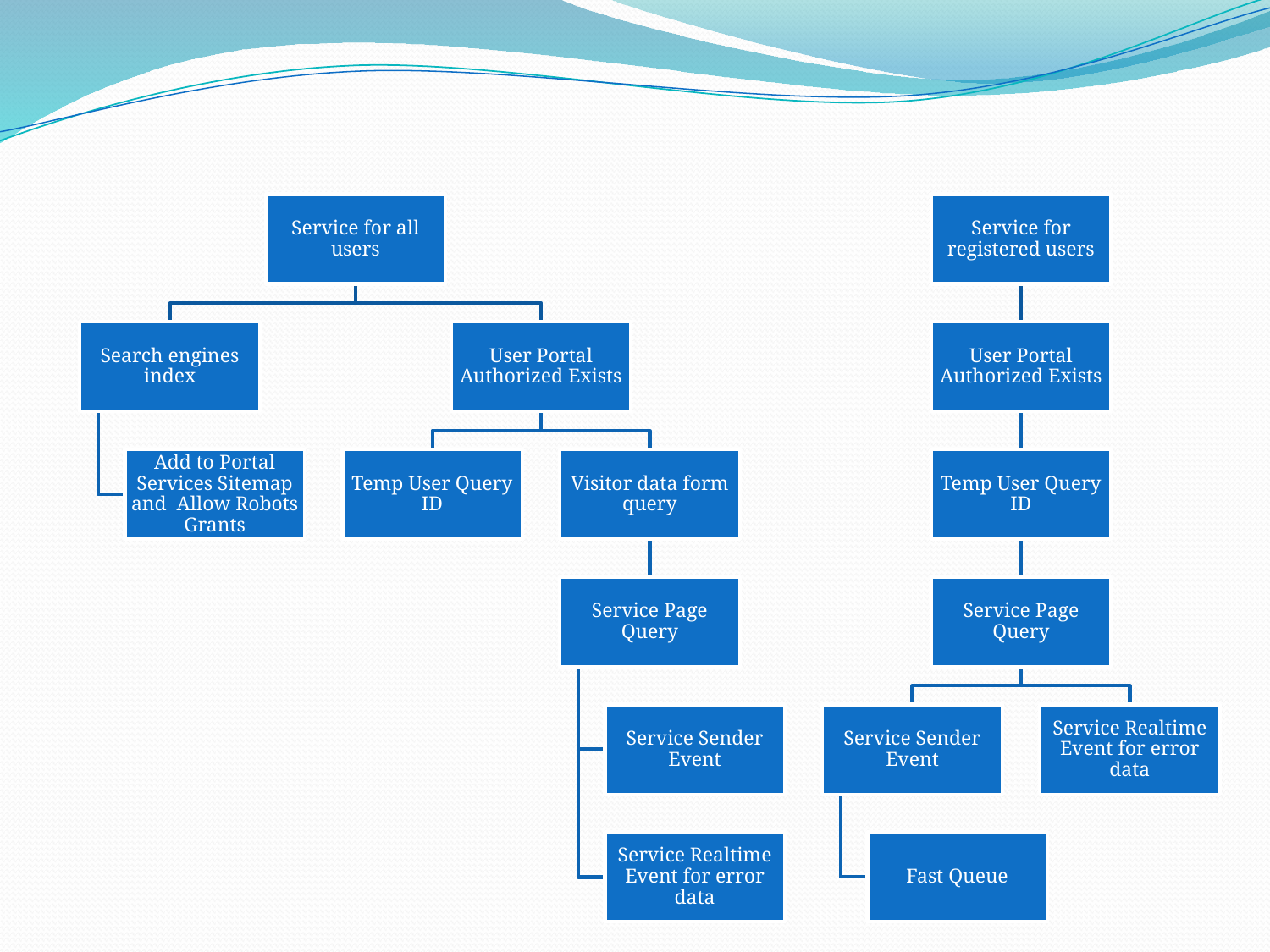

Service for all users
Search engines index
Add to Portal Services Sitemap and  Allow Robots Grants
User Portal Authorized Exists
Temp User Query ID
Visitor data form query
Service Page Query
Service Sender Event
Service Realtime Event for error data
Service for registered users
User Portal Authorized Exists
Temp User Query ID
Service Page Query
Service Sender Event
Fast Queue
Service Realtime Event for error data